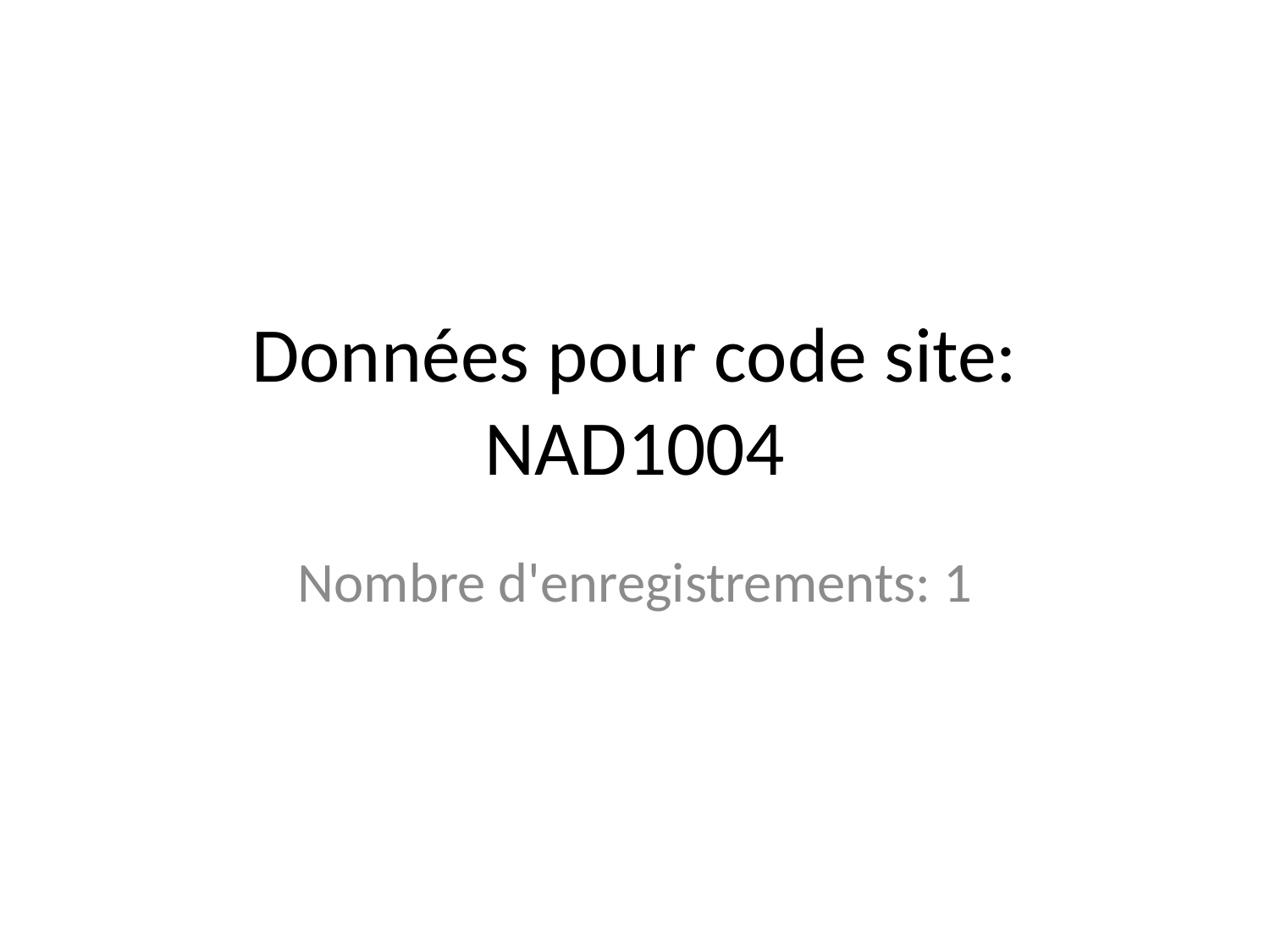

# Données pour code site: NAD1004
Nombre d'enregistrements: 1